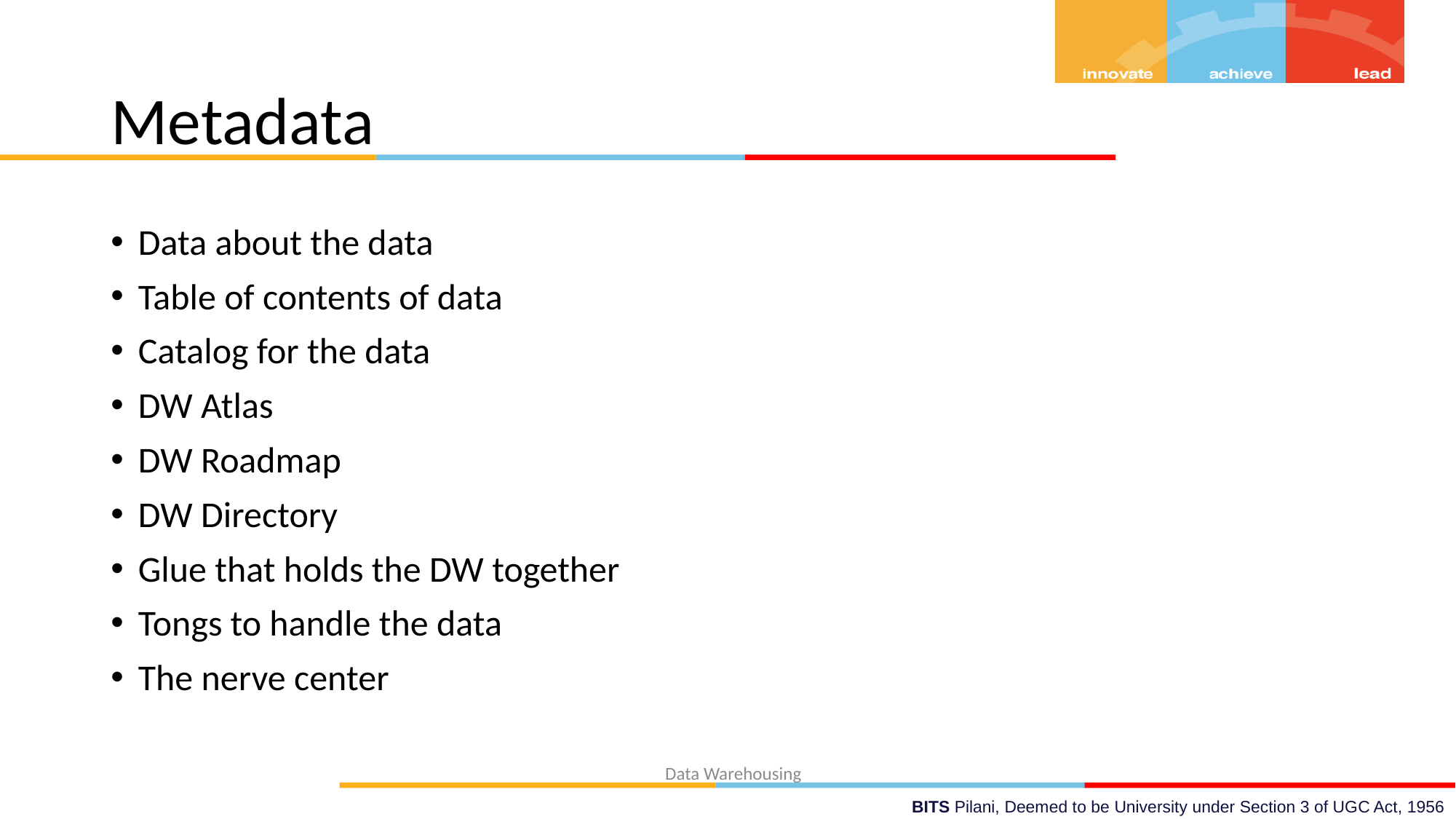

# Metadata
Data about the data
Table of contents of data
Catalog for the data
DW Atlas
DW Roadmap
DW Directory
Glue that holds the DW together
Tongs to handle the data
The nerve center